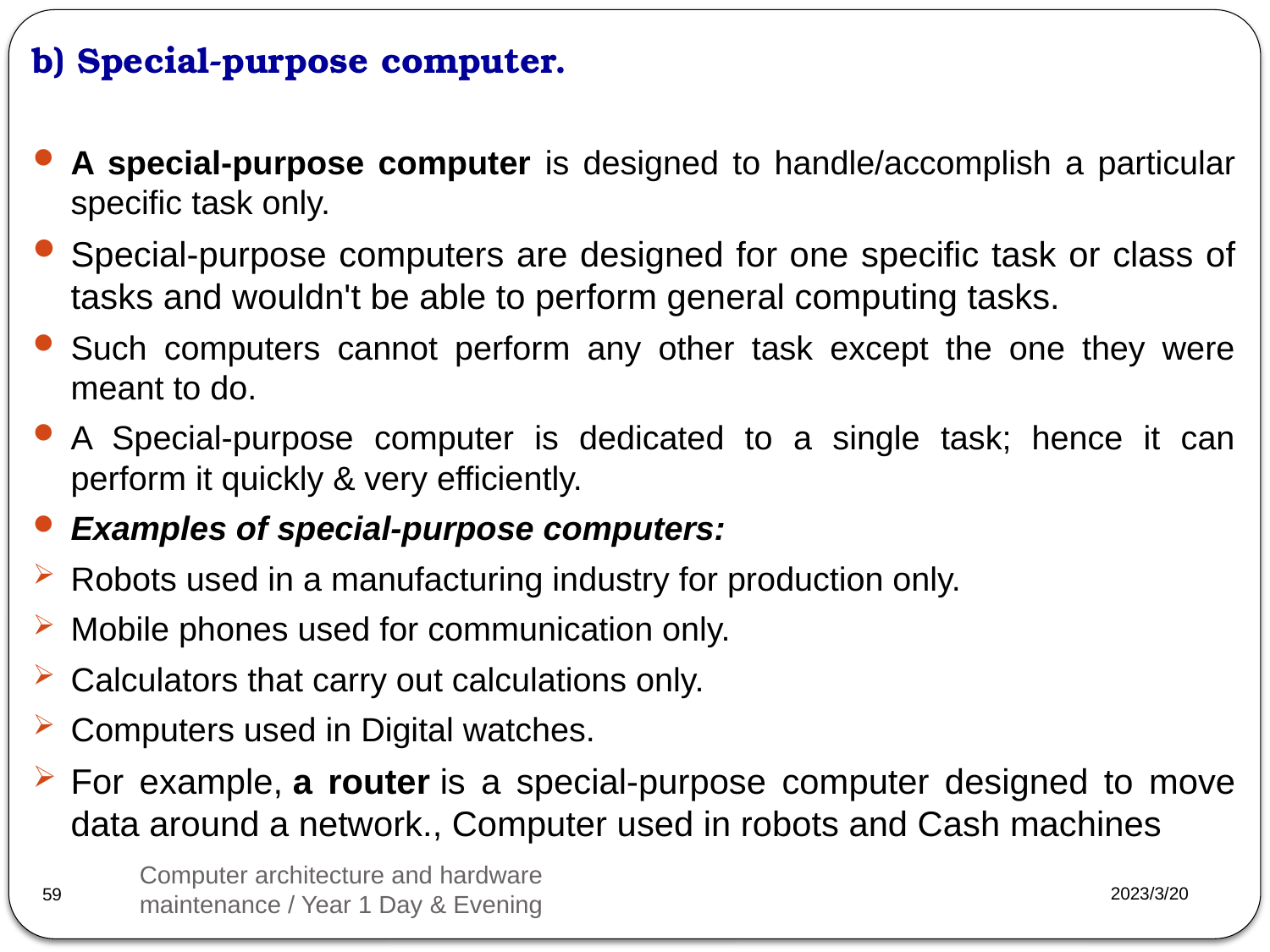

b) Special-purpose computer.

A special-purpose computer is designed to handle/accomplish a particular specific task only.
Special-purpose computers are designed for one specific task or class of tasks and wouldn't be able to perform general computing tasks.
Such computers cannot perform any other task except the one they were meant to do.
A Special-purpose computer is dedicated to a single task; hence it can perform it quickly & very efficiently.
Examples of special-purpose computers:
Robots used in a manufacturing industry for production only.
Mobile phones used for communication only.
Calculators that carry out calculations only.
Computers used in Digital watches.
For example, a router is a special-purpose computer designed to move data around a network., Computer used in robots and Cash machines

Computer architecture and hardware maintenance / Year 1 Day & Evening
2023/3/20
59